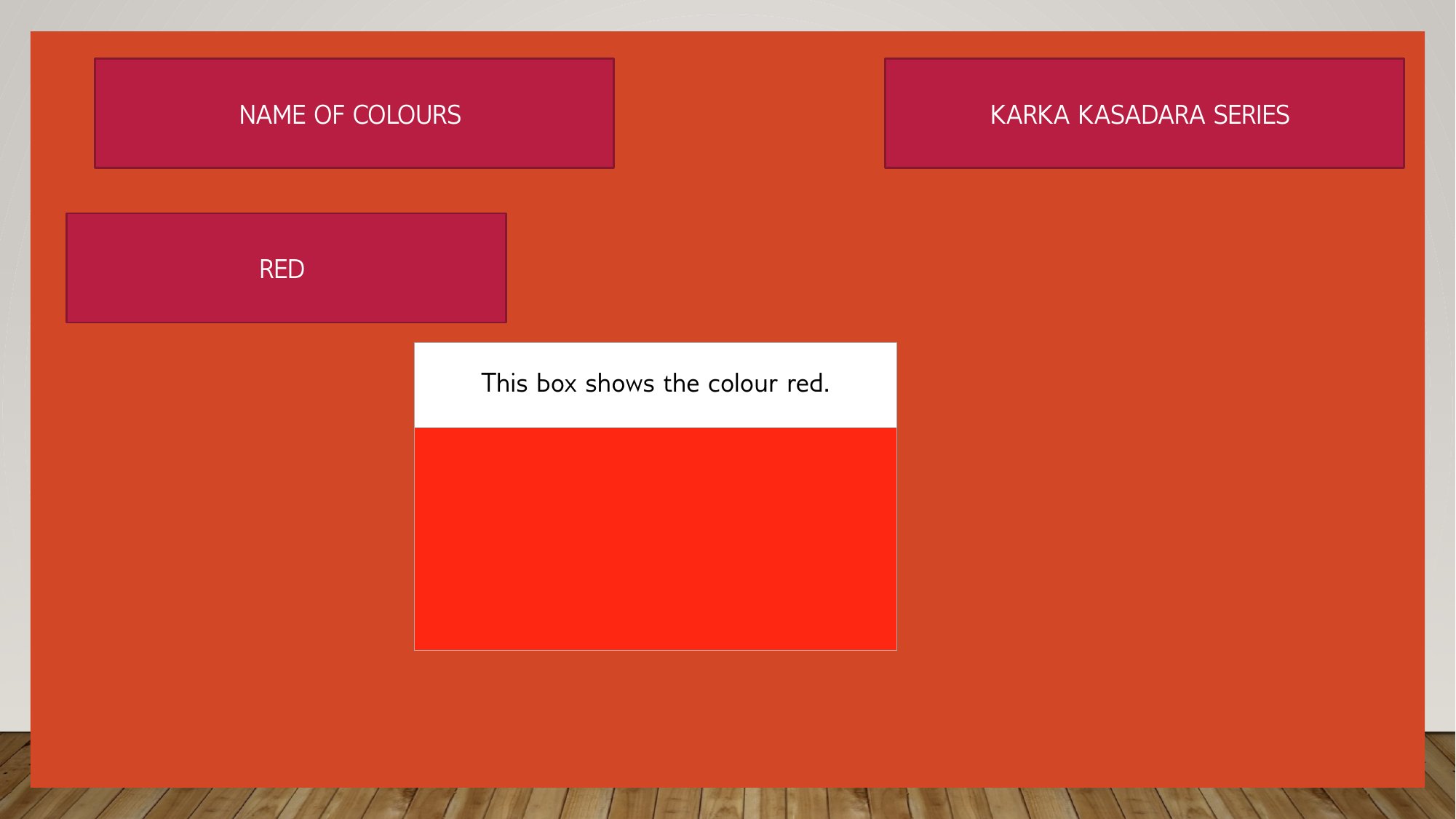

NAME OF COLOURS
KARKA KASADARA SERIES
RED

| This box shows the colour red. |
| --- |
|  |